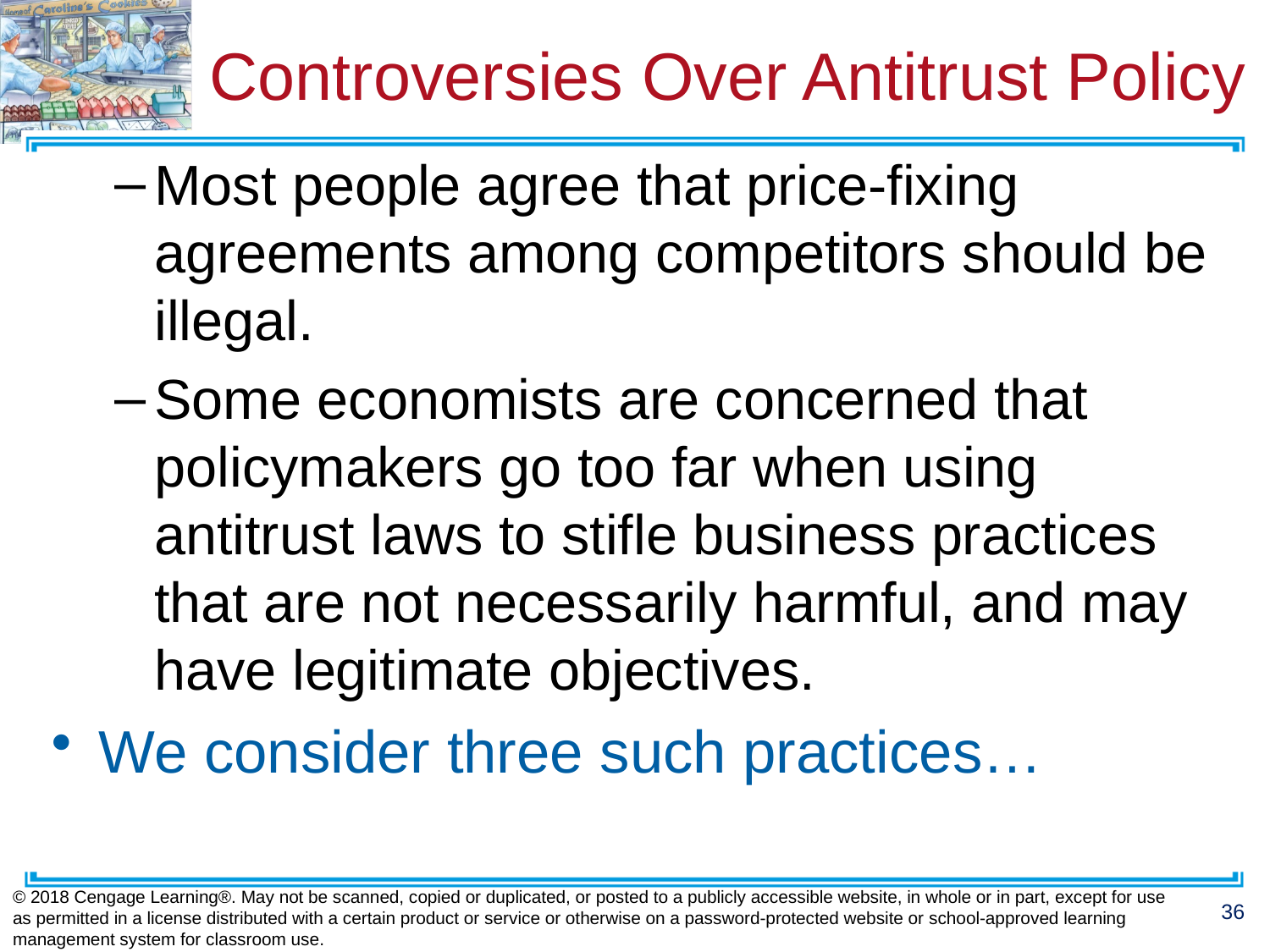

# Controversies Over Antitrust Policy
0
Most people agree that price-fixing agreements among competitors should be illegal.
Some economists are concerned that policymakers go too far when using antitrust laws to stifle business practices that are not necessarily harmful, and may have legitimate objectives.
We consider three such practices…
© 2018 Cengage Learning®. May not be scanned, copied or duplicated, or posted to a publicly accessible website, in whole or in part, except for use as permitted in a license distributed with a certain product or service or otherwise on a password-protected website or school-approved learning management system for classroom use.
36